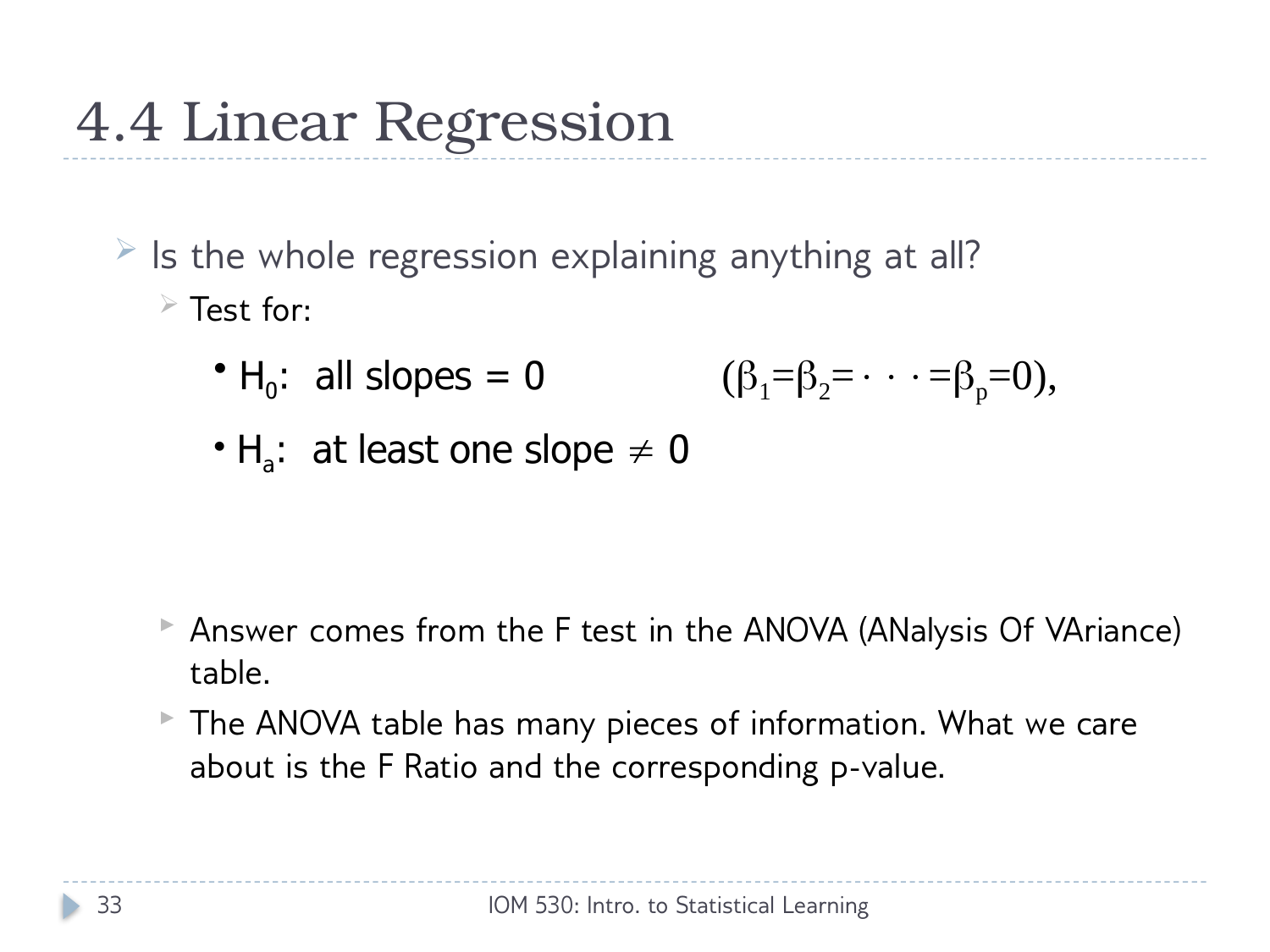

# 4.4 Linear Regression
Is the whole regression explaining anything at all?
Test for:

Answer comes from the F test in the ANOVA (ANalysis Of VAriance) table.
The ANOVA table has many pieces of information. What we care about is the F Ratio and the corresponding p-value.

 H0:  all slopes = 0      	(β1=β2=⋅⋅⋅=βp=0),
 Ha:  at least one slope ≠ 0
33
IOM 530: Intro. to Statistical Learning